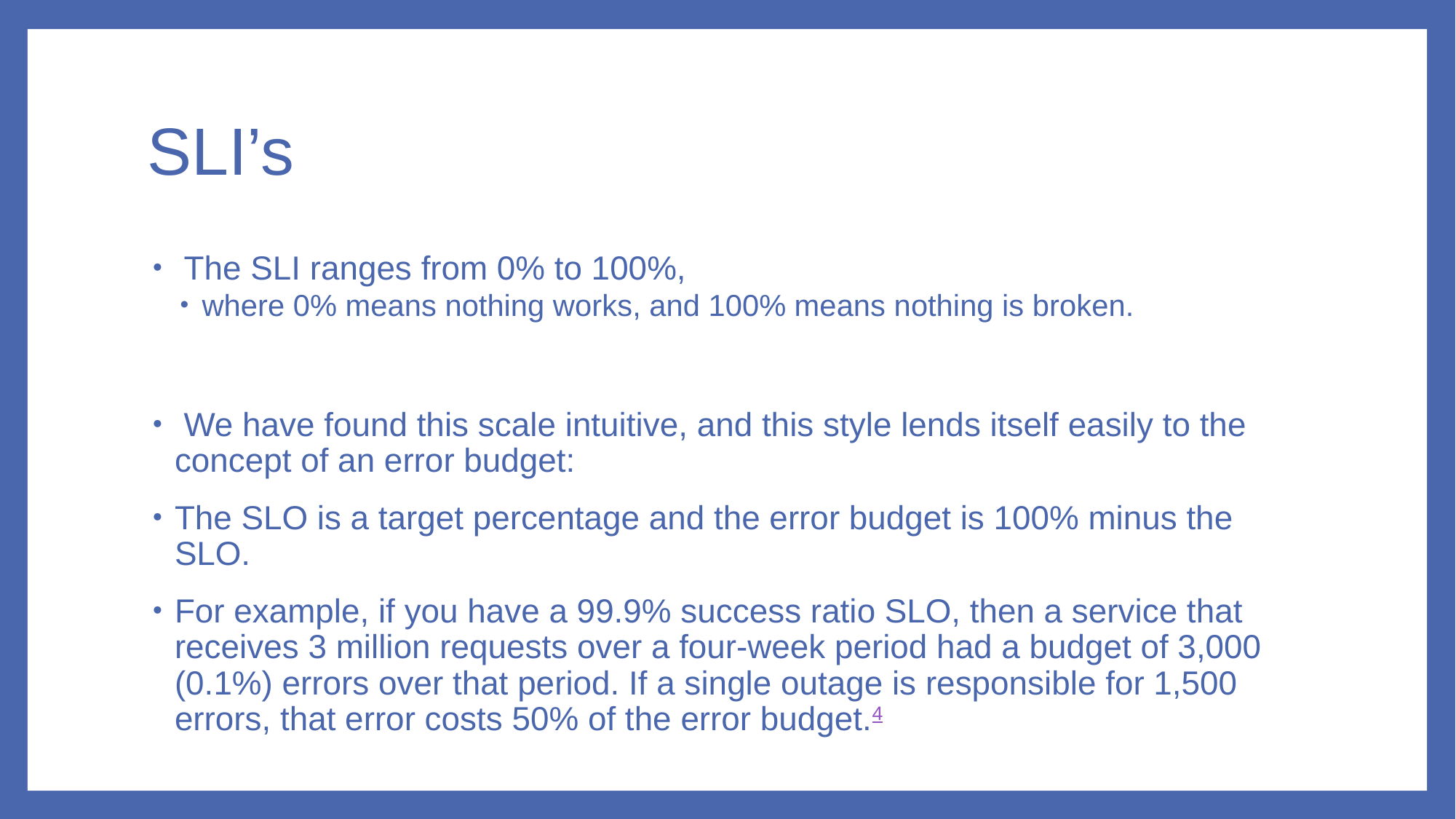

# SLI’s
 The SLI ranges from 0% to 100%,
where 0% means nothing works, and 100% means nothing is broken.

 We have found this scale intuitive, and this style lends itself easily to the concept of an error budget:
The SLO is a target percentage and the error budget is 100% minus the SLO.
For example, if you have a 99.9% success ratio SLO, then a service that receives 3 million requests over a four-week period had a budget of 3,000 (0.1%) errors over that period. If a single outage is responsible for 1,500 errors, that error costs 50% of the error budget.4